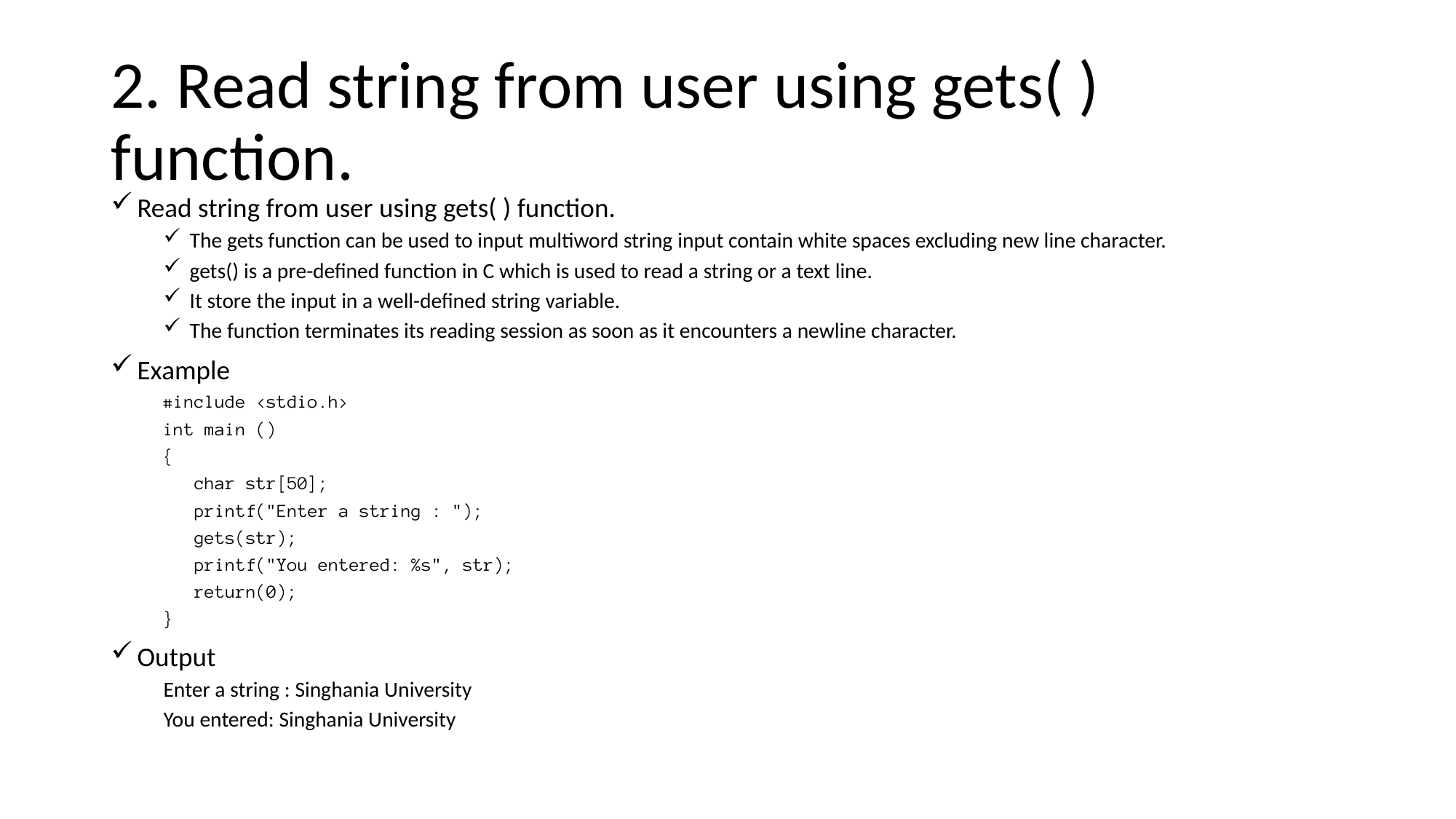

# 2. Read string from user using gets( ) function.
Read string from user using gets( ) function.
The gets function can be used to input multiword string input contain white spaces excluding new line character.
gets() is a pre-defined function in C which is used to read a string or a text line.
It store the input in a well-defined string variable.
The function terminates its reading session as soon as it encounters a newline character.
Example
#include <stdio.h>
int main ()
{
   char str[50];
   printf("Enter a string : ");
   gets(str);
   printf("You entered: %s", str);
   return(0);
}
Output
Enter a string : Singhania University
You entered: Singhania University